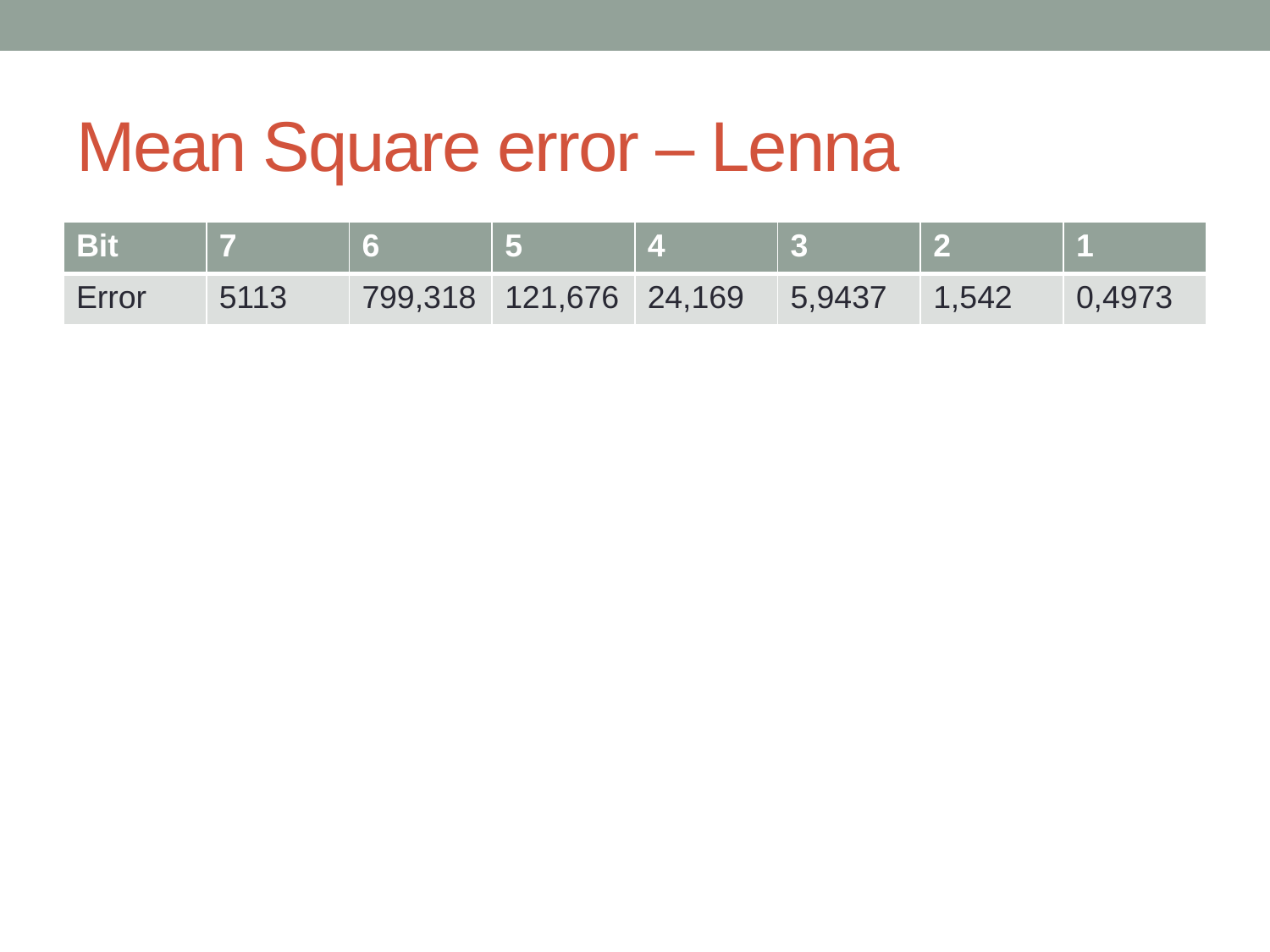

# Mean Square error – Lenna
| Bit | 7 | 6 | 5 | 4 | 3 | 2 | 1 |
| --- | --- | --- | --- | --- | --- | --- | --- |
| Error | 5113 | 799,318 | 121,676 | 24,169 | 5,9437 | 1,542 | 0,4973 |